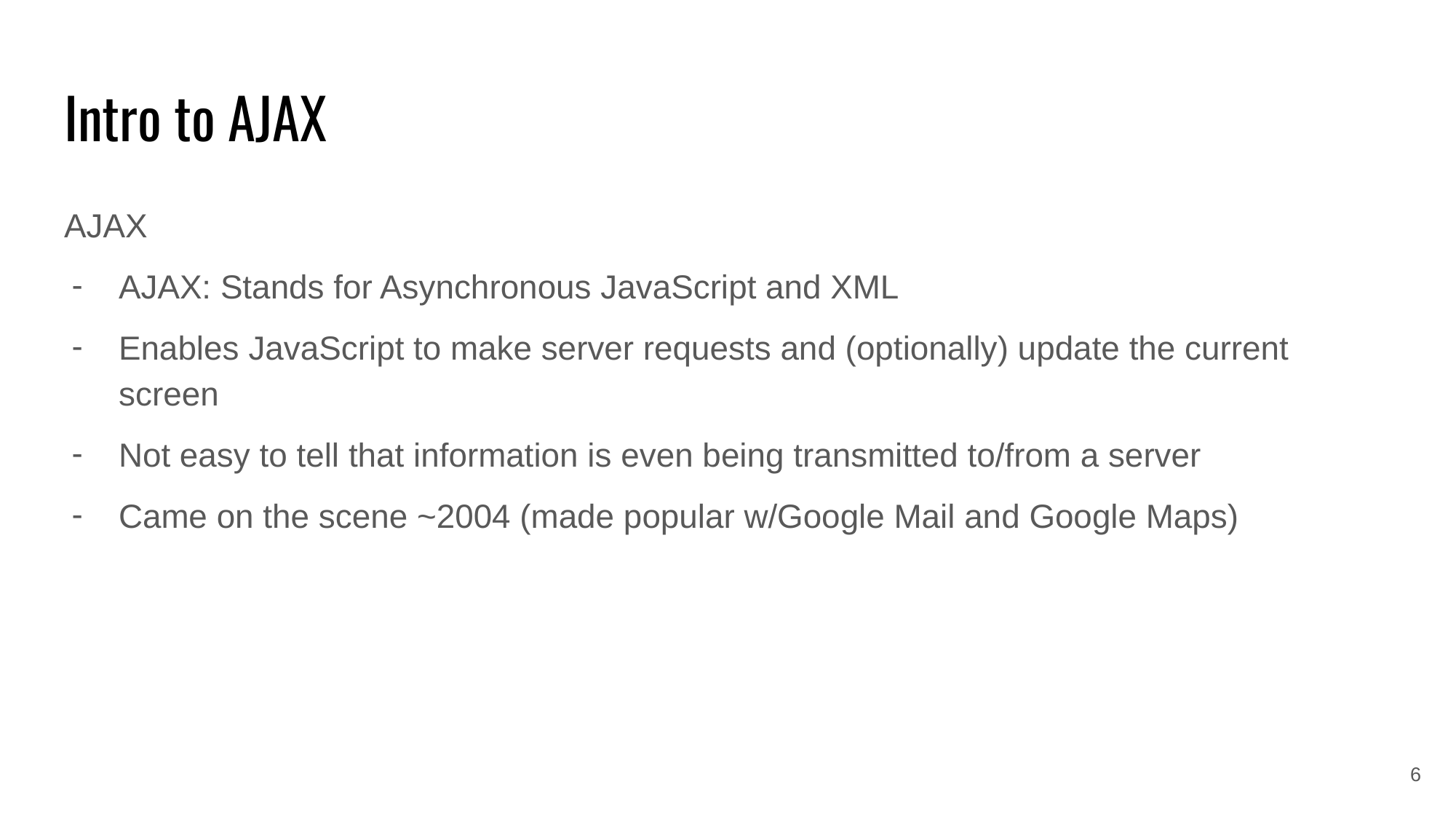

# Intro to AJAX
AJAX
AJAX: Stands for Asynchronous JavaScript and XML
Enables JavaScript to make server requests and (optionally) update the current screen
Not easy to tell that information is even being transmitted to/from a server
Came on the scene ~2004 (made popular w/Google Mail and Google Maps)
6